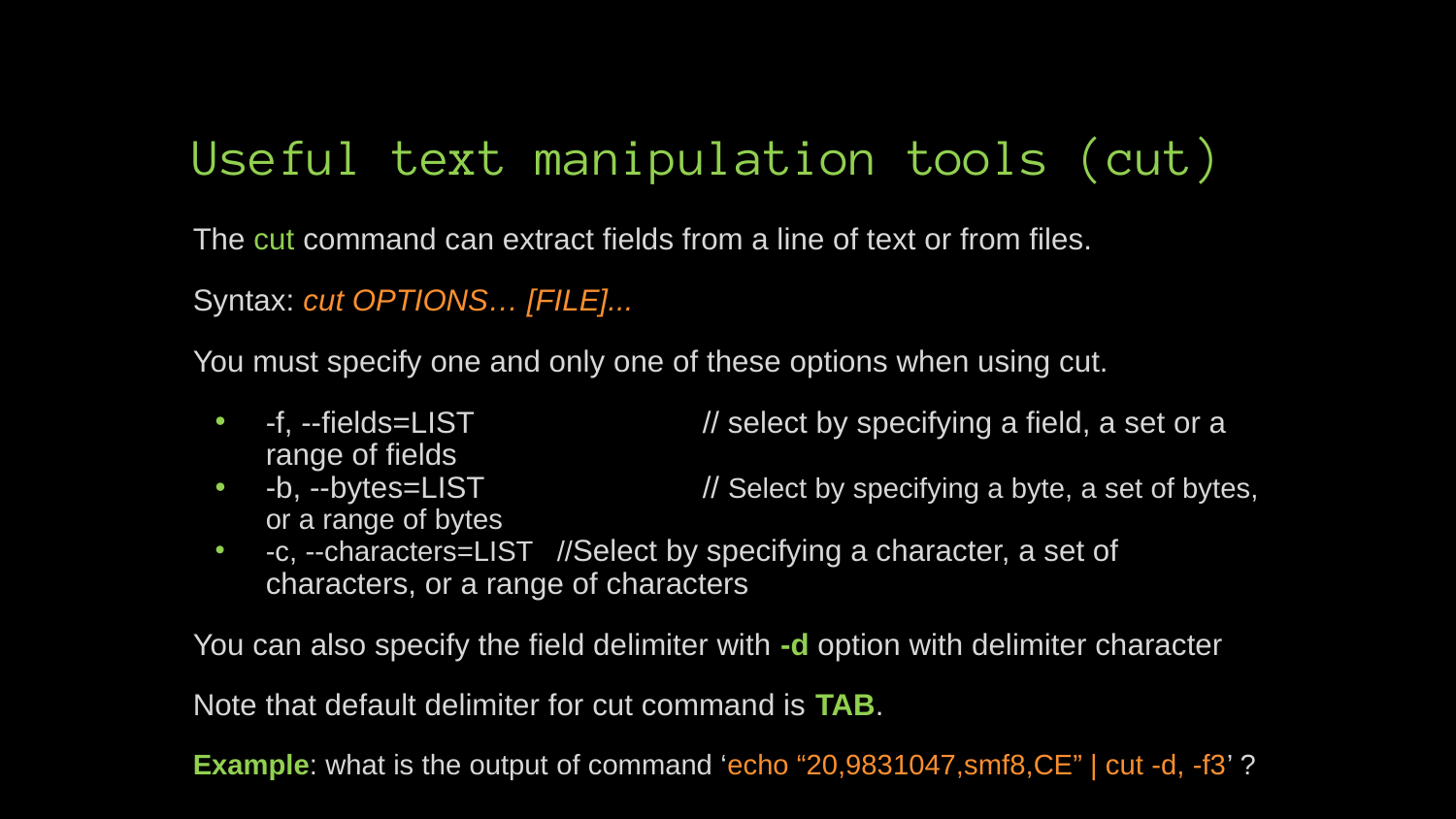

# Useful text manipulation tools (cut)
The cut command can extract fields from a line of text or from files.
Syntax: cut OPTIONS… [FILE]...
You must specify one and only one of these options when using cut.
-f, --fields=LIST		// select by specifying a field, a set or a range of fields
-b, --bytes=LIST		// Select by specifying a byte, a set of bytes, or a range of bytes
-c, --characters=LIST	//Select by specifying a character, a set of characters, or a range of characters
You can also specify the field delimiter with -d option with delimiter character
Note that default delimiter for cut command is TAB.
Example: what is the output of command ‘echo “20,9831047,smf8,CE” | cut -d, -f3’ ?